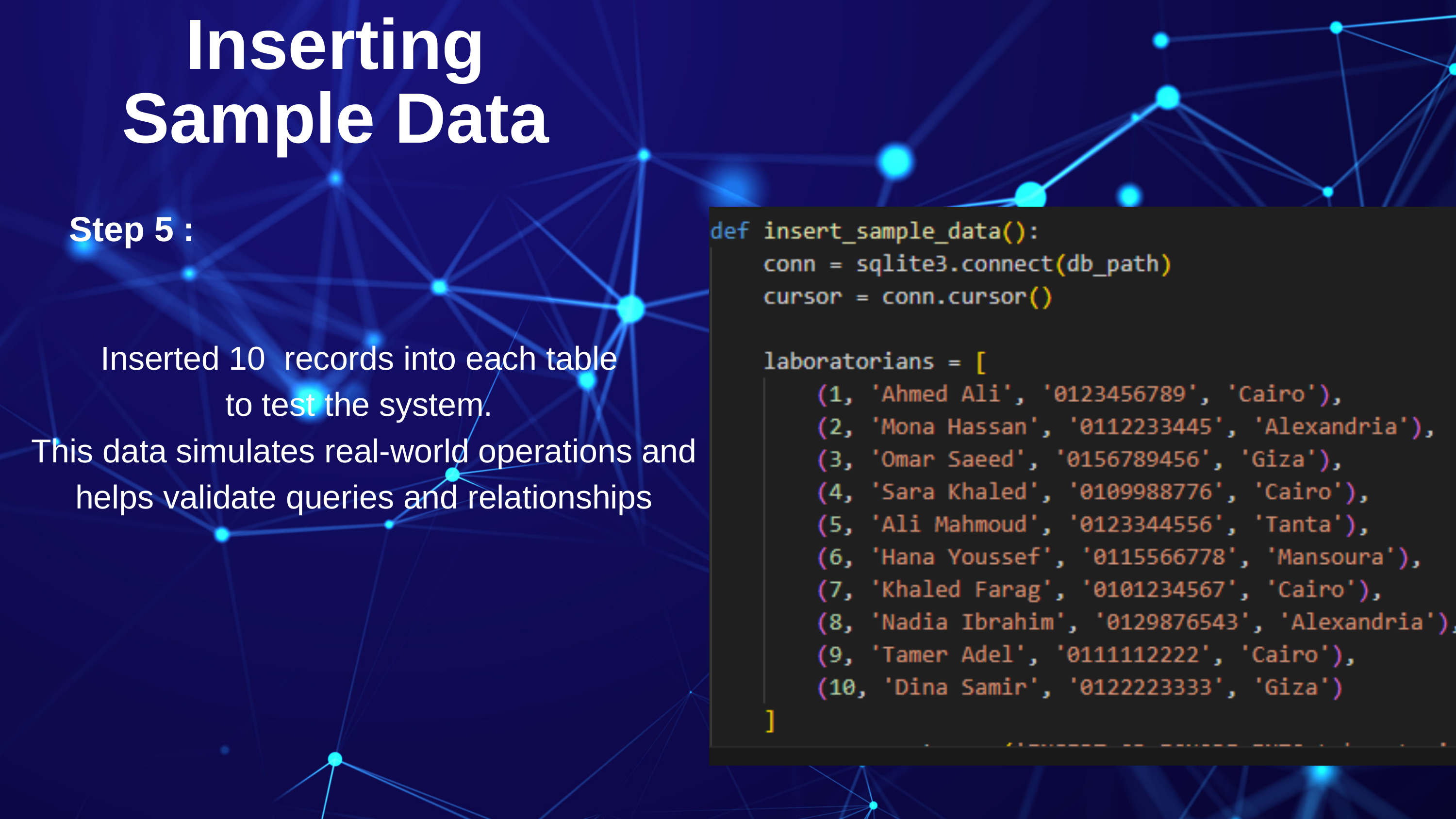

Inserting Sample Data
Step 5 :

Inserted 10  records into each table
to test the system.
This data simulates real-world operations and helps validate queries and relationships